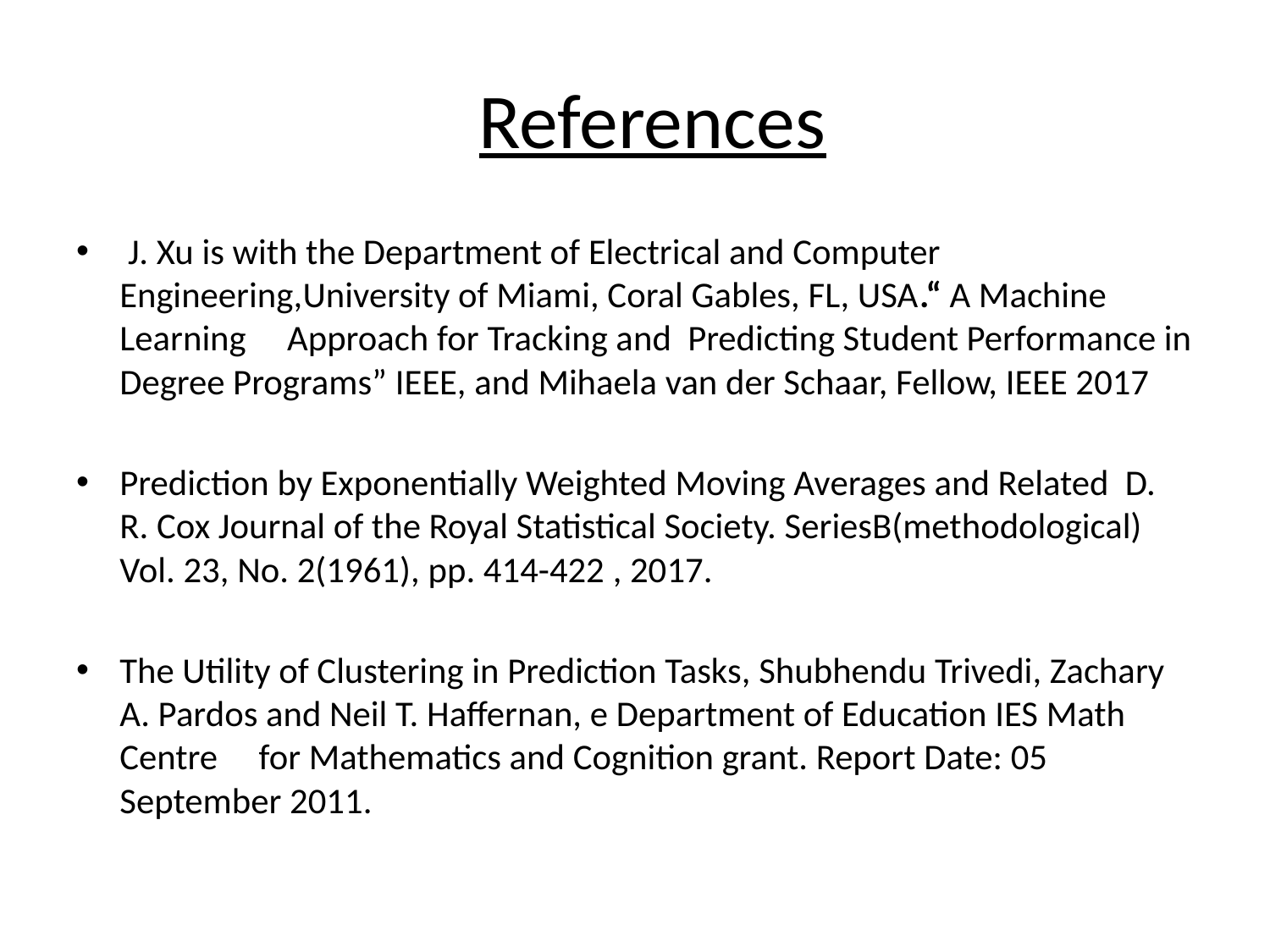

# References
 J. Xu is with the Department of Electrical and Computer Engineering,University of Miami, Coral Gables, FL, USA.“ A Machine Learning     Approach for Tracking and  Predicting Student Performance in Degree Programs” IEEE, and Mihaela van der Schaar, Fellow, IEEE 2017

Prediction by Exponentially Weighted Moving Averages and Related  D. R. Cox Journal of the Royal Statistical Society. SeriesB(methodological)     Vol. 23, No. 2(1961), pp. 414-422 , 2017.

The Utility of Clustering in Prediction Tasks, Shubhendu Trivedi, Zachary A. Pardos and Neil T. Haffernan, e Department of Education IES Math Centre     for Mathematics and Cognition grant. Report Date: 05 September 2011.